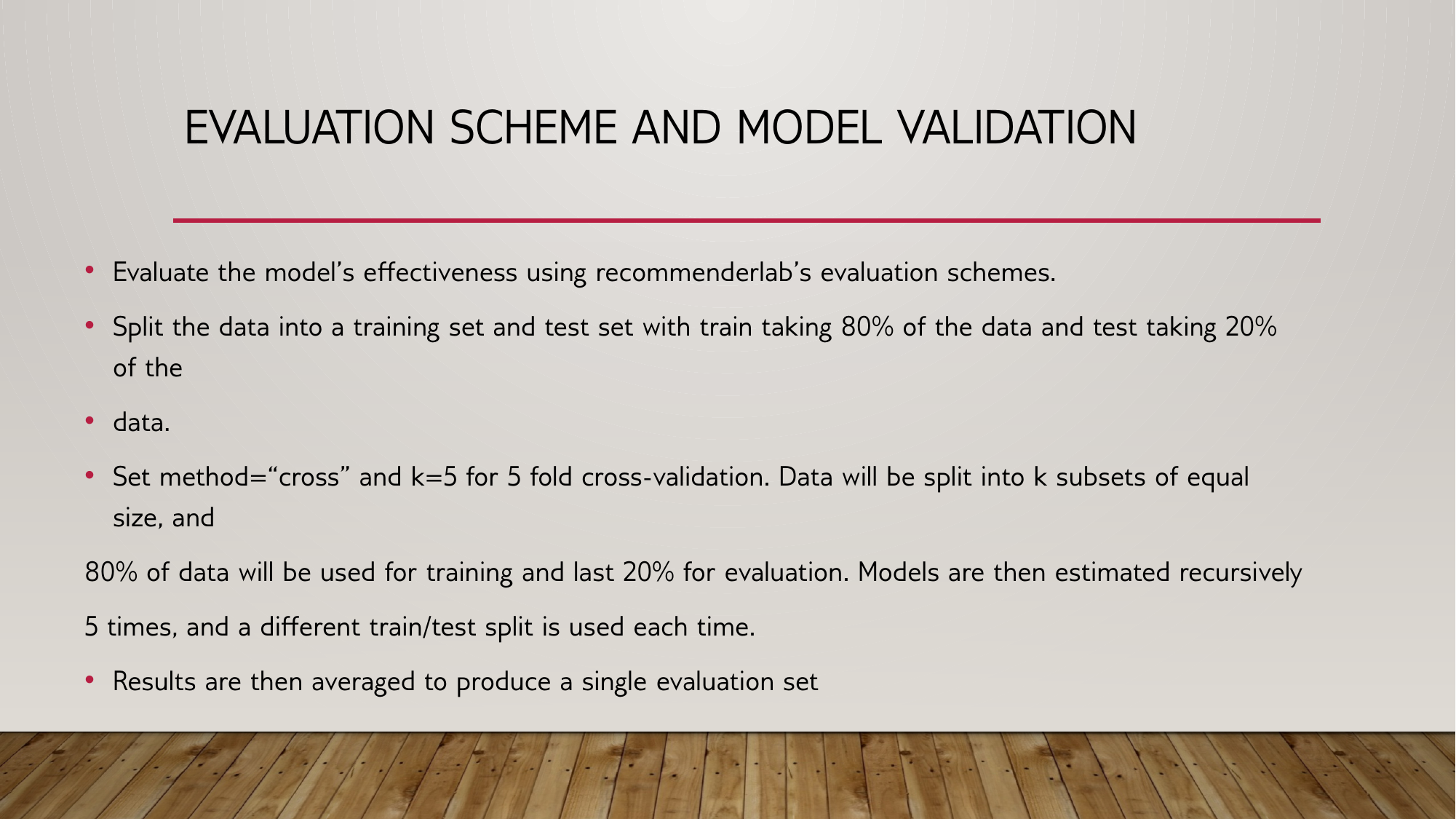

# Evaluation scheme and Model validation
Evaluate the model’s effectiveness using recommenderlab’s evaluation schemes.
Split the data into a training set and test set with train taking 80% of the data and test taking 20% of the
data.
Set method=“cross” and k=5 for 5 fold cross-validation. Data will be split into k subsets of equal size, and
80% of data will be used for training and last 20% for evaluation. Models are then estimated recursively
5 times, and a different train/test split is used each time.
Results are then averaged to produce a single evaluation set